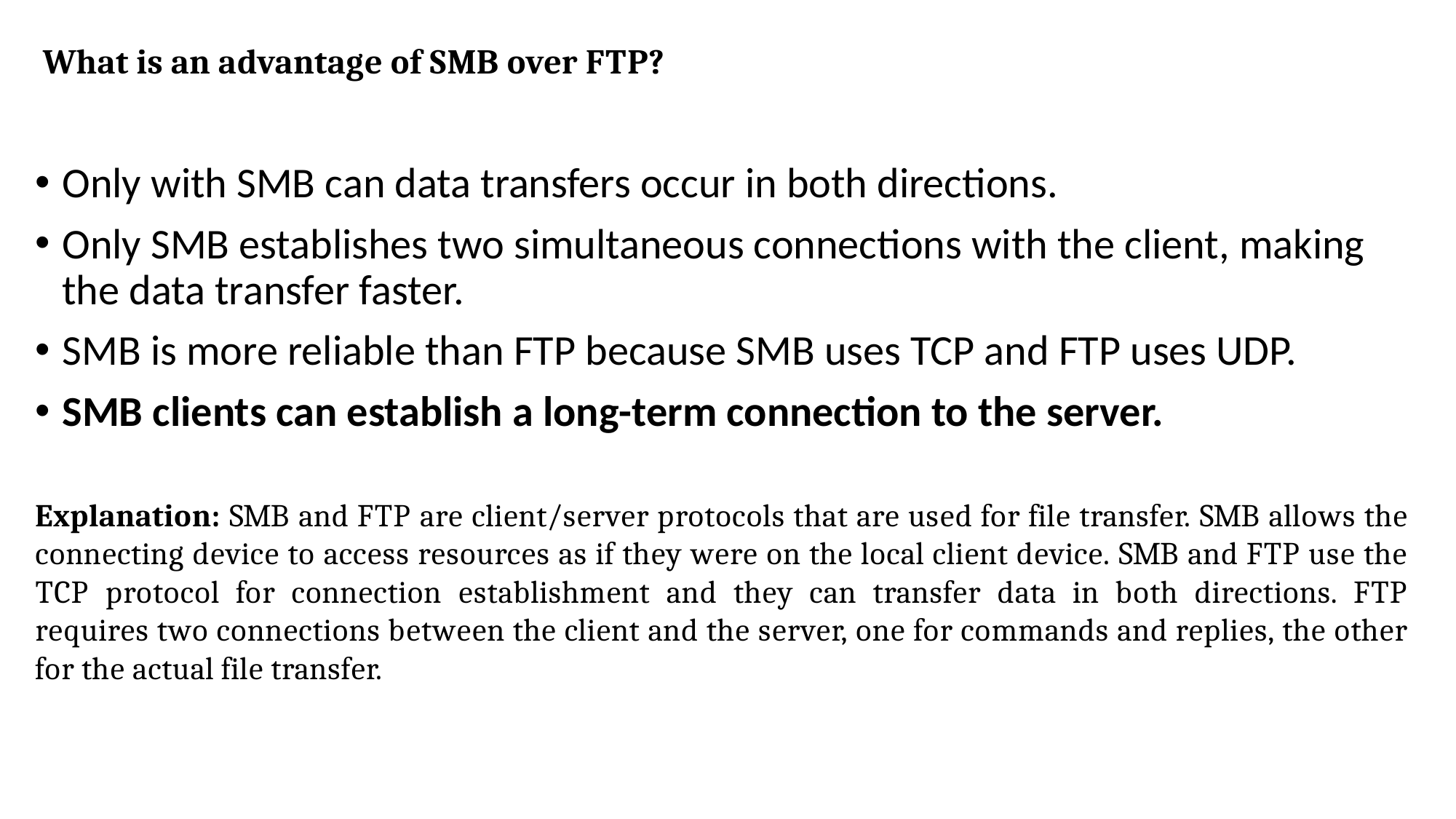

# What is an advantage of SMB over FTP?
Only with SMB can data transfers occur in both directions.
Only SMB establishes two simultaneous connections with the client, making the data transfer faster.​
SMB is more reliable than FTP because SMB uses TCP and FTP uses UDP.​
SMB clients can establish a long-term connection to the server.​
Explanation: SMB and FTP are client/server protocols that are used for file transfer. SMB allows the connecting device to access resources as if they were on the local client device. SMB and FTP use the TCP protocol for connection establishment and they can transfer data in both directions. FTP requires two connections between the client and the server, one for commands and replies, the other for the actual file transfer.